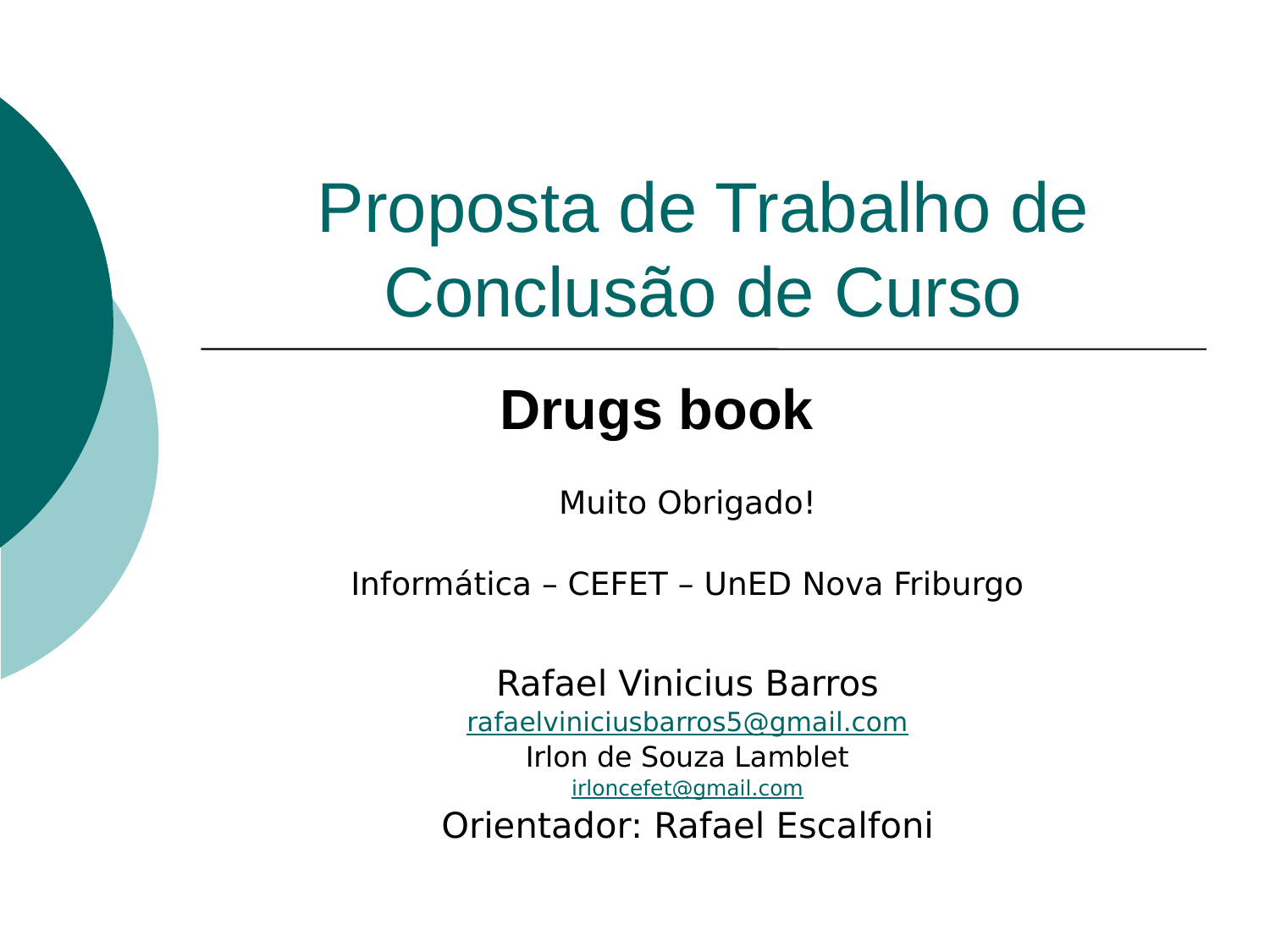

# Proposta de Trabalho de Conclusão de Curso
Drugs book

Muito Obrigado!

Informática – CEFET – UnED Nova Friburgo

Rafael Vinicius Barros
rafaelviniciusbarros5@gmail.com
Irlon de Souza Lamblet
irloncefet@gmail.com
Orientador: Rafael Escalfoni